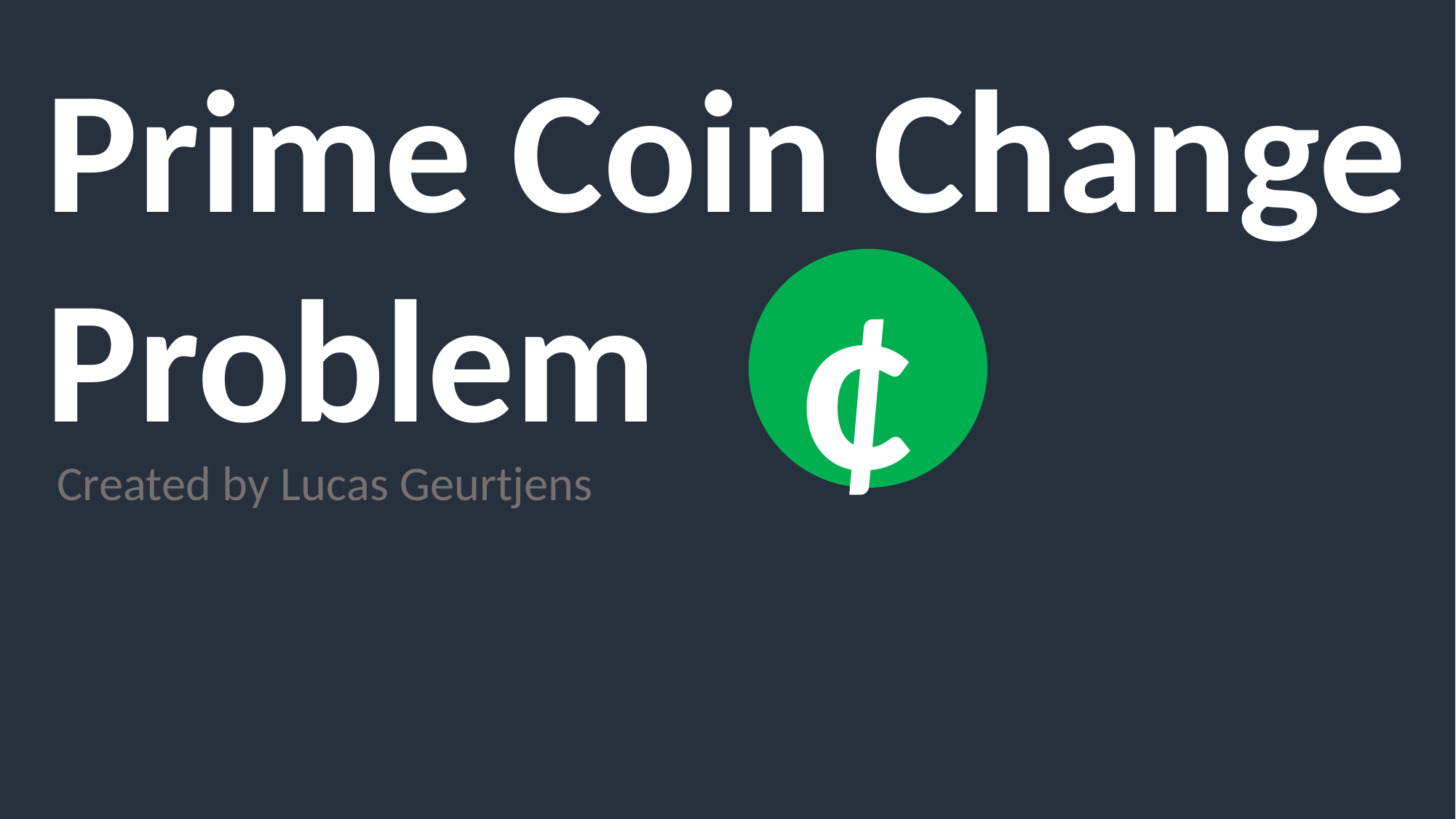

Prime Coin Change Problem
¢
Created by Lucas Geurtjens